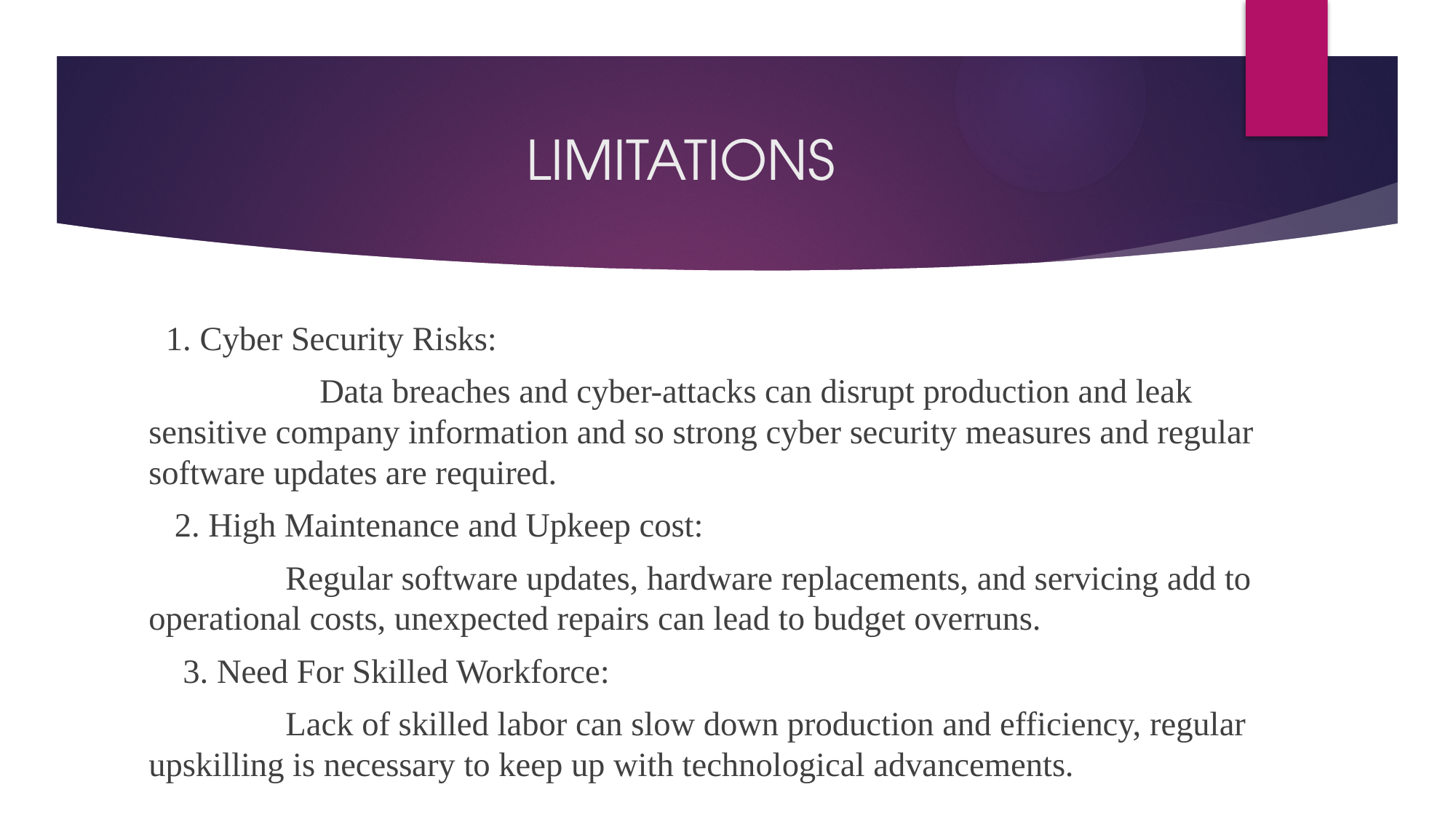

# LIMITATIONS
  1. Cyber Security Risks:
                    Data breaches and cyber-attacks can disrupt production and leak sensitive company information and so strong cyber security measures and regular software updates are required.
   2. High Maintenance and Upkeep cost:
                Regular software updates, hardware replacements, and servicing add to operational costs, unexpected repairs can lead to budget overruns.
    3. Need For Skilled Workforce:
                Lack of skilled labor can slow down production and efficiency, regular upskilling is necessary to keep up with technological advancements.